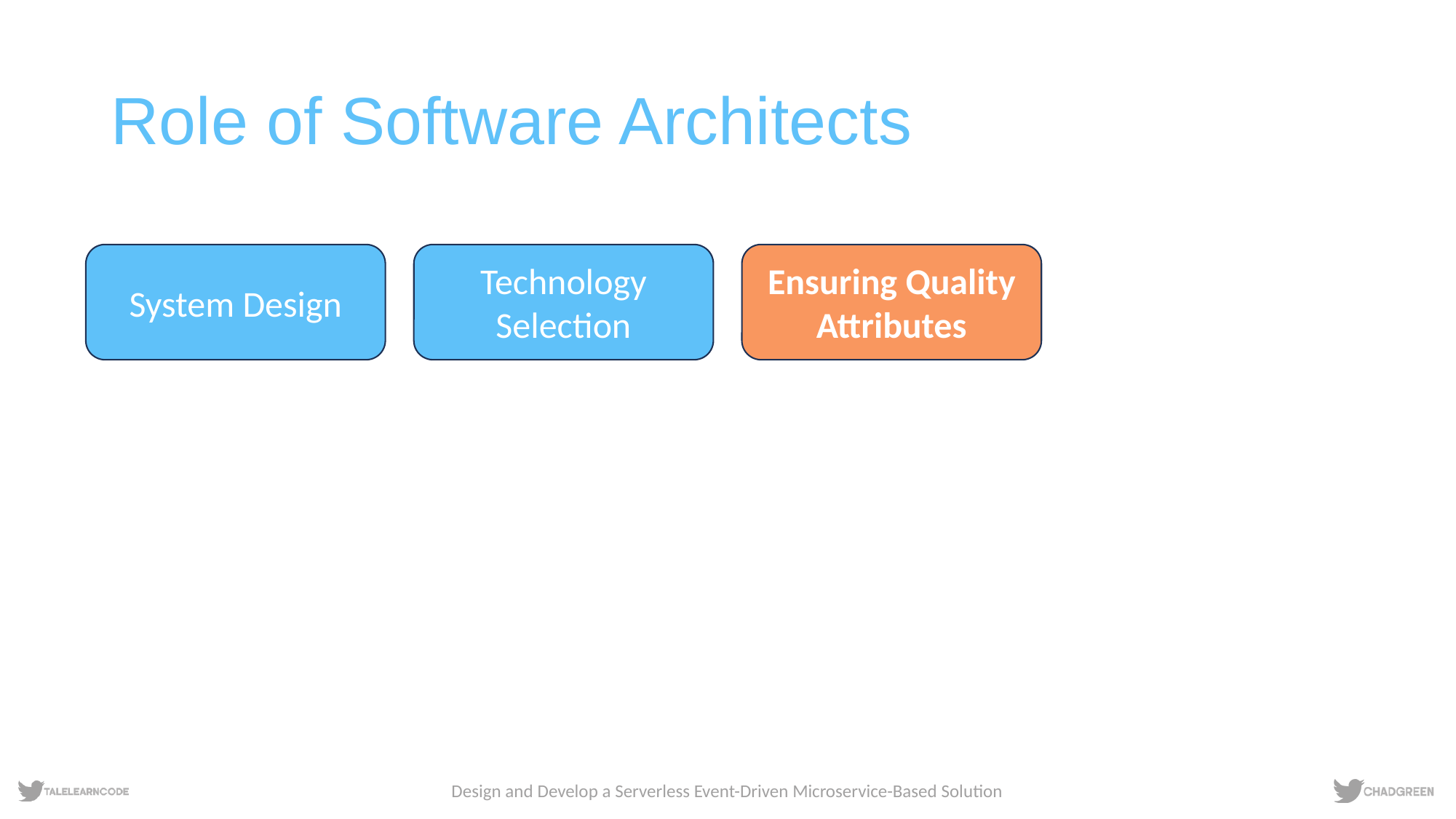

# Role of Software Architects
System Design
Technology Selection
Ensuring Quality Attributes